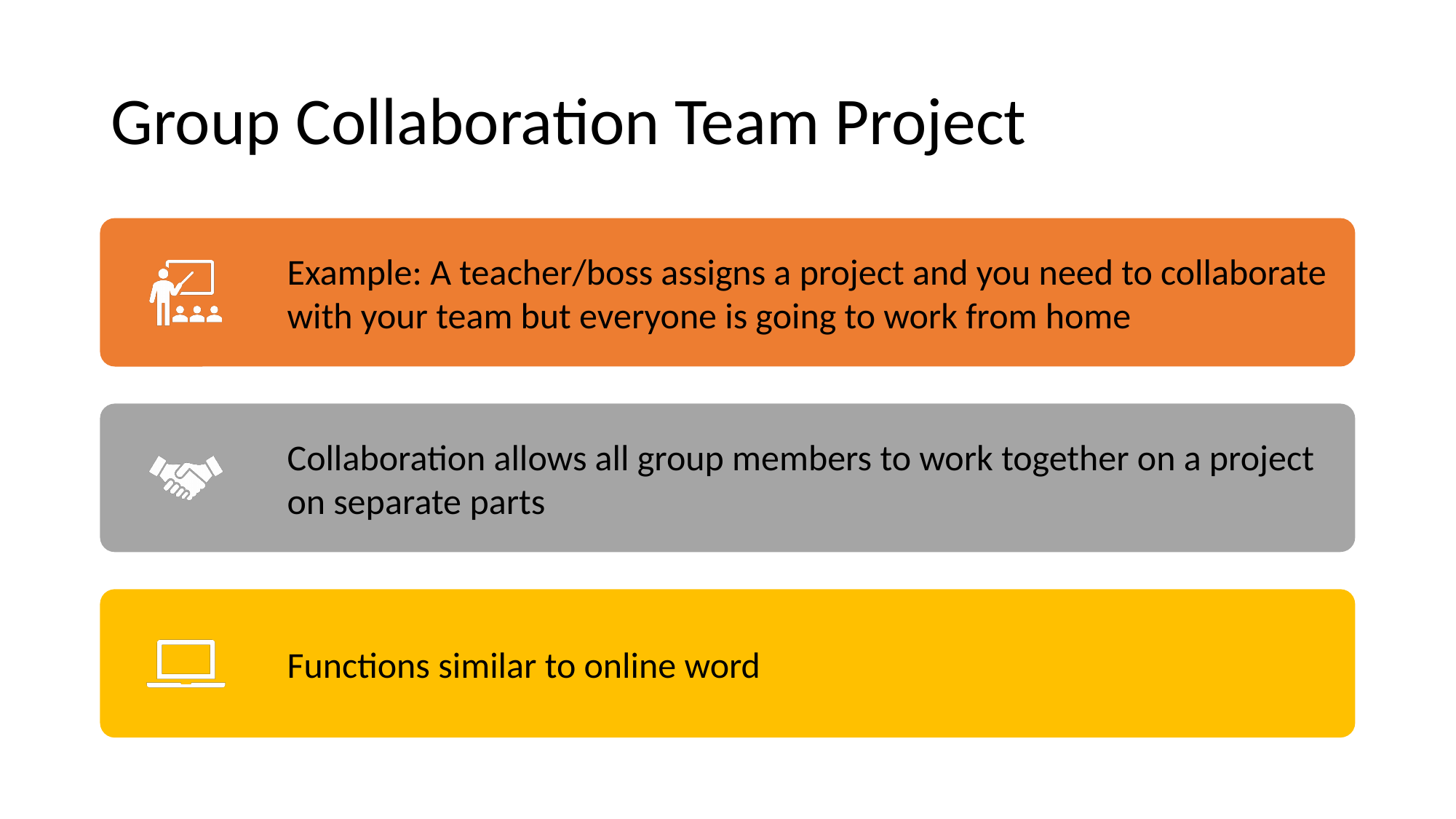

# Group Collaboration Team Project
Example: A teacher/boss assigns a project and you need to collaborate with your team but everyone is going to work from home
Collaboration allows all group members to work together on a project on separate parts
Functions similar to online word